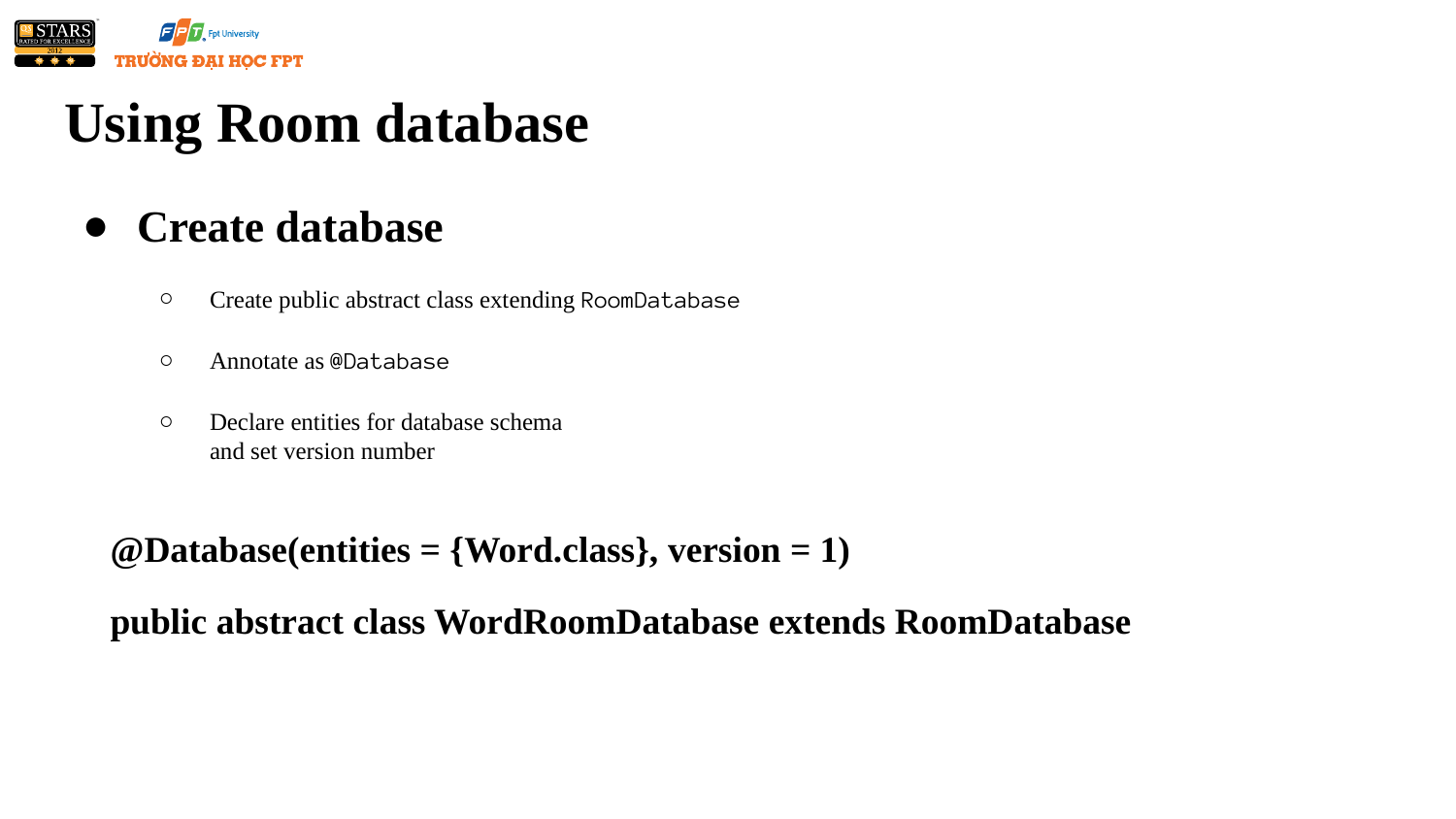

# Using Room database
Create database
Create public abstract class extending RoomDatabase
Annotate as @Database
Declare entities for database schema
and set version number

     @Database(entities = {Word.class}, version = 1)
     public abstract class WordRoomDatabase extends RoomDatabase